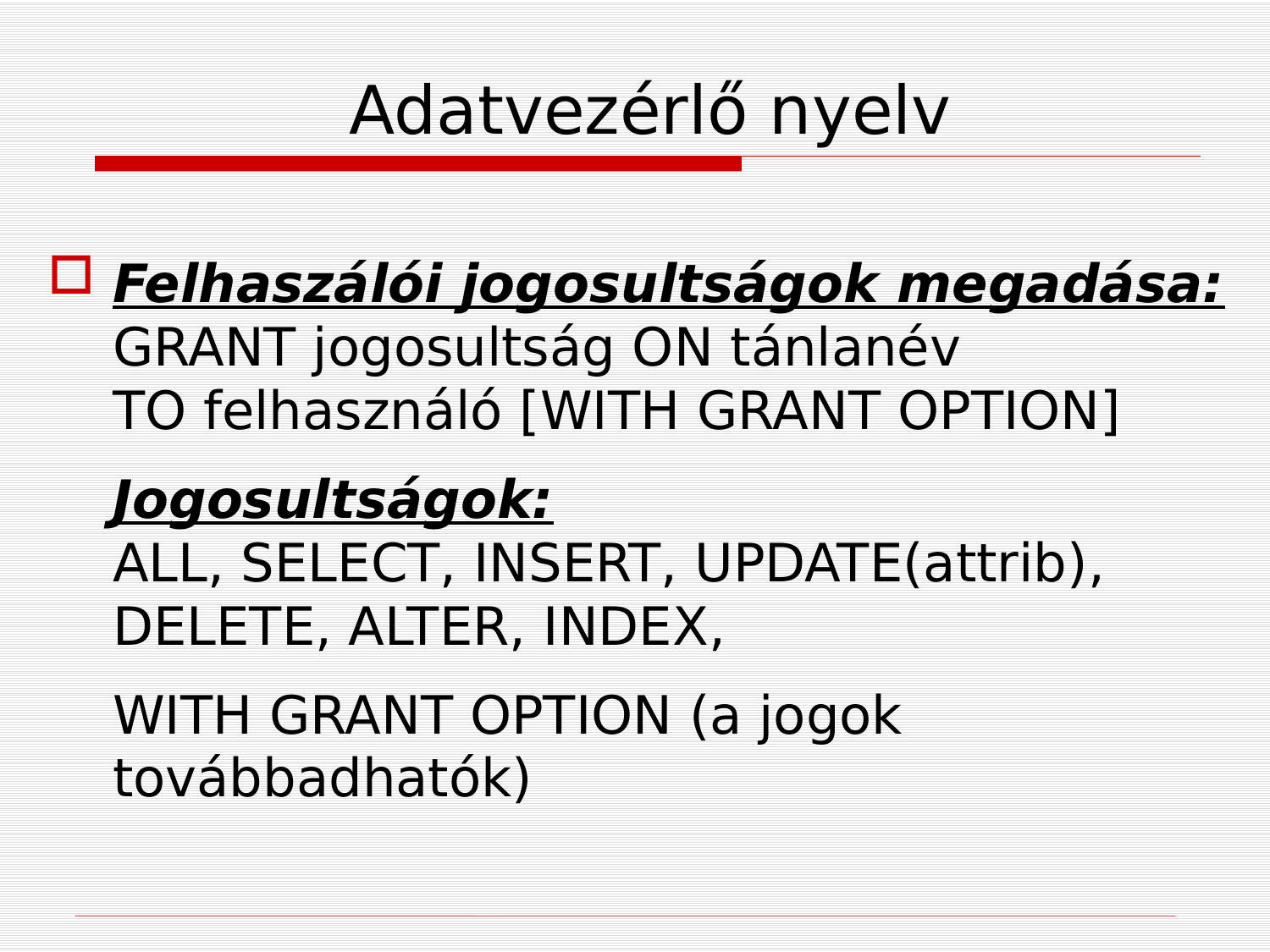

# Adatvezérlő nyelv
Felhaszálói jogosultságok megadása:
GRANT jogosultság ON tánlanév
TO felhasználó [WITH GRANT OPTION]
Jogosultságok:
ALL, SELECT, INSERT, UPDATE(attrib), DELETE, ALTER, INDEX,
WITH GRANT OPTION (a jogok továbbadhatók)